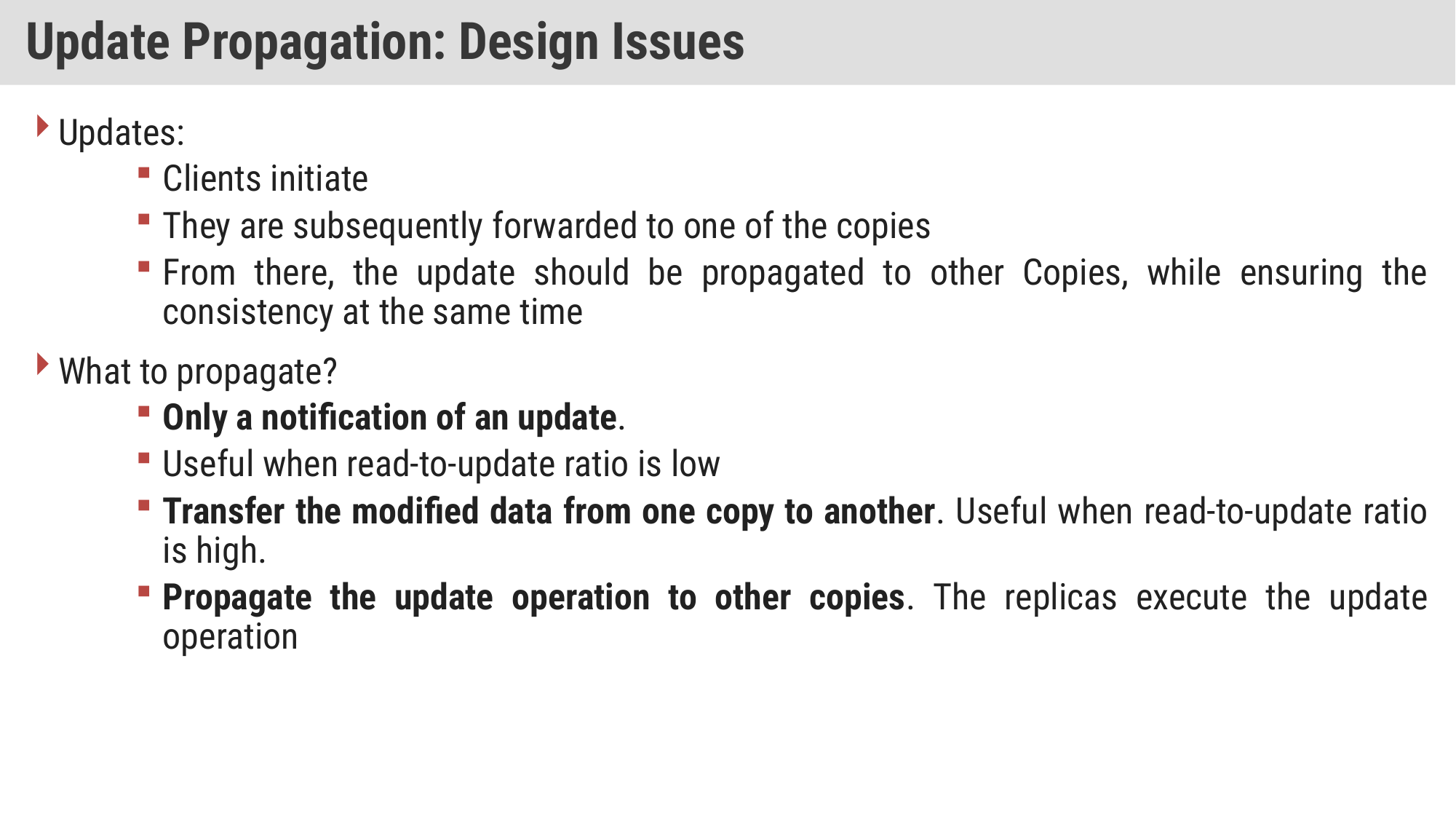

# Update Propagation: Design Issues
Updates:
Clients initiate
They are subsequently forwarded to one of the copies
From there, the update should be propagated to other Copies, while ensuring the consistency at the same time
What to propagate?
Only a notification of an update.
Useful when read-to-update ratio is low
Transfer the modified data from one copy to another. Useful when read-to-update ratio is high.
Propagate the update operation to other copies. The replicas execute the update operation